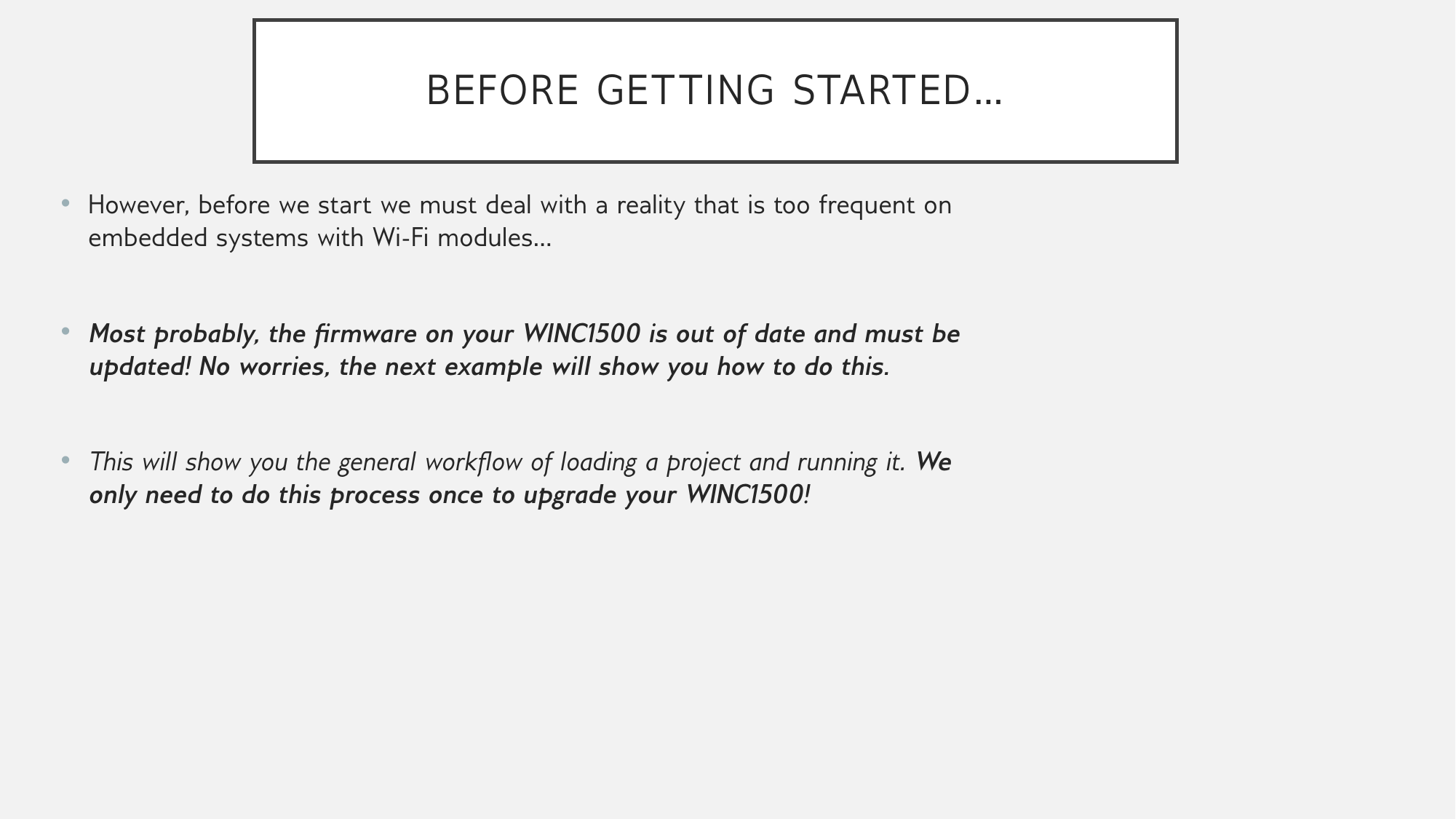

# Before GETTING STARTED…
However, before we start we must deal with a reality that is too frequent on embedded systems with Wi-Fi modules…

Most probably, the firmware on your WINC1500 is out of date and must be updated! No worries, the next example will show you how to do this.

This will show you the general workflow of loading a project and running it. We only need to do this process once to upgrade your WINC1500!